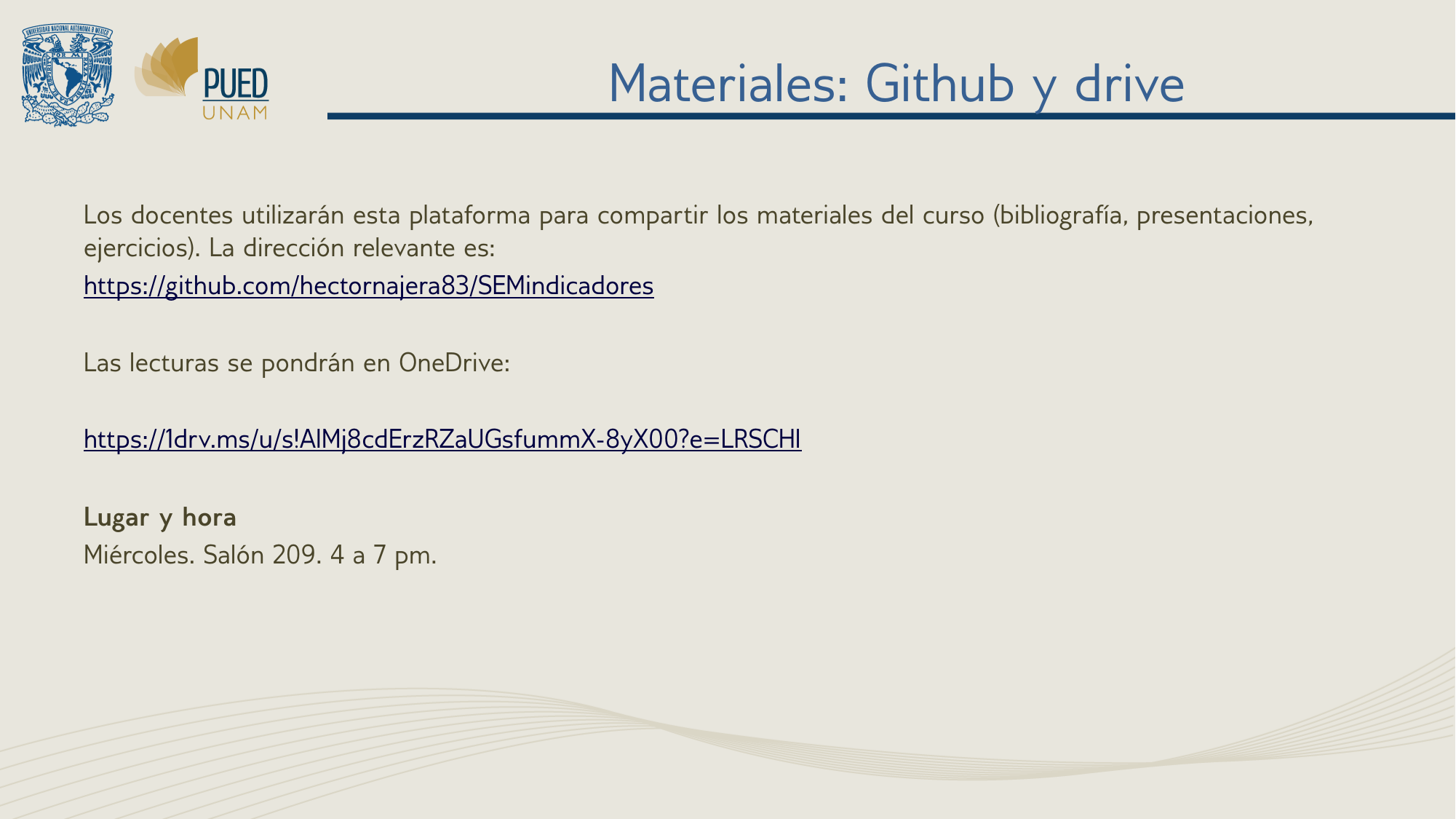

# Materiales: Github y drive
Los docentes utilizarán esta plataforma para compartir los materiales del curso (bibliografía, presentaciones, ejercicios). La dirección relevante es:
https://github.com/hectornajera83/SEMindicadores

Las lecturas se pondrán en OneDrive:

https://1drv.ms/u/s!AlMj8cdErzRZaUGsfummX-8yX00?e=LRSCHl
Lugar y hora
Miércoles. Salón 209. 4 a 7 pm.